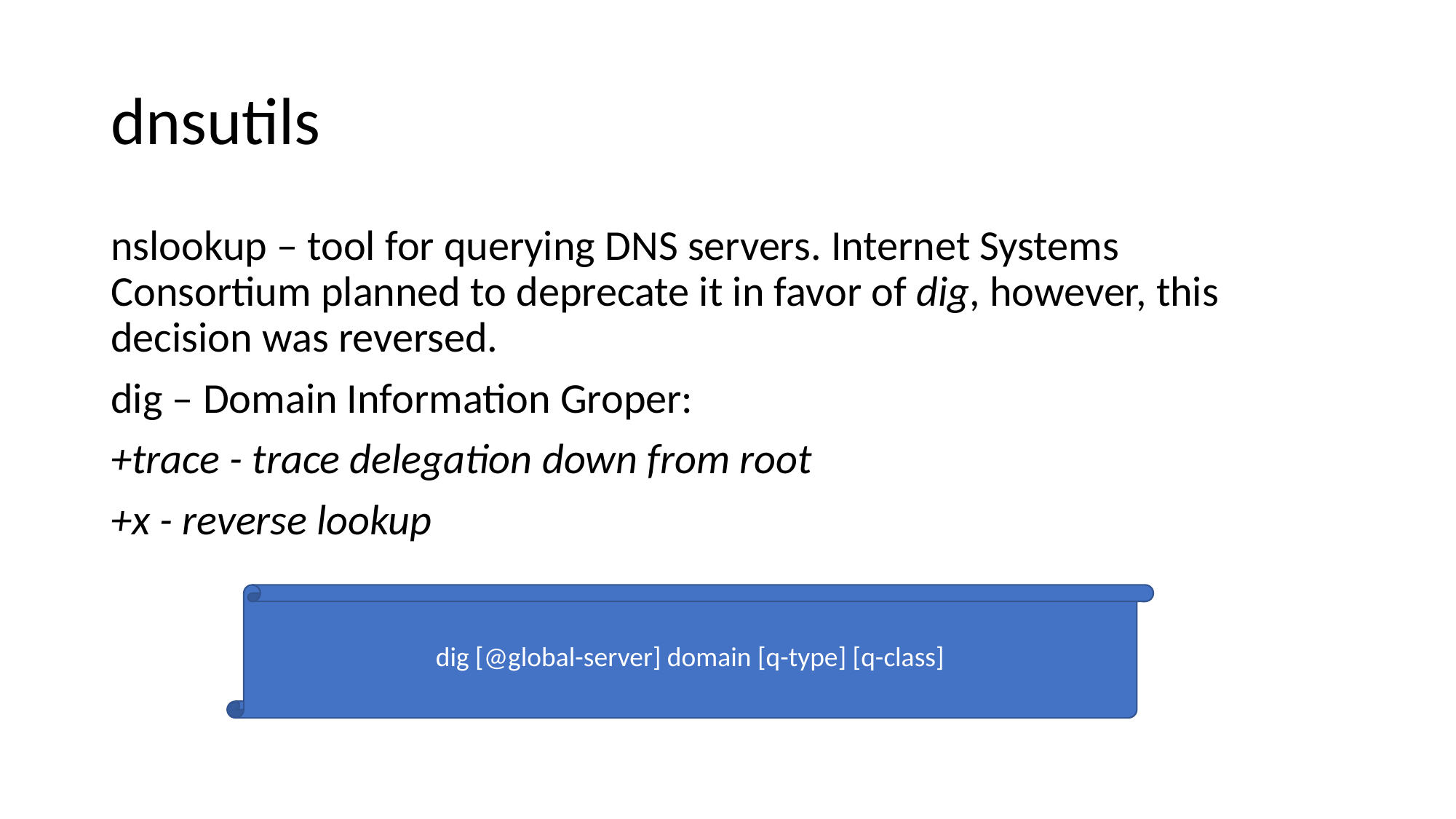

# dnsutils
nslookup – tool for querying DNS servers. Internet Systems Consortium planned to deprecate it in favor of dig, however, this decision was reversed.
dig – Domain Information Groper:
+trace - trace delegation down from root
+x - reverse lookup
dig [@global-server] domain [q-type] [q-class]